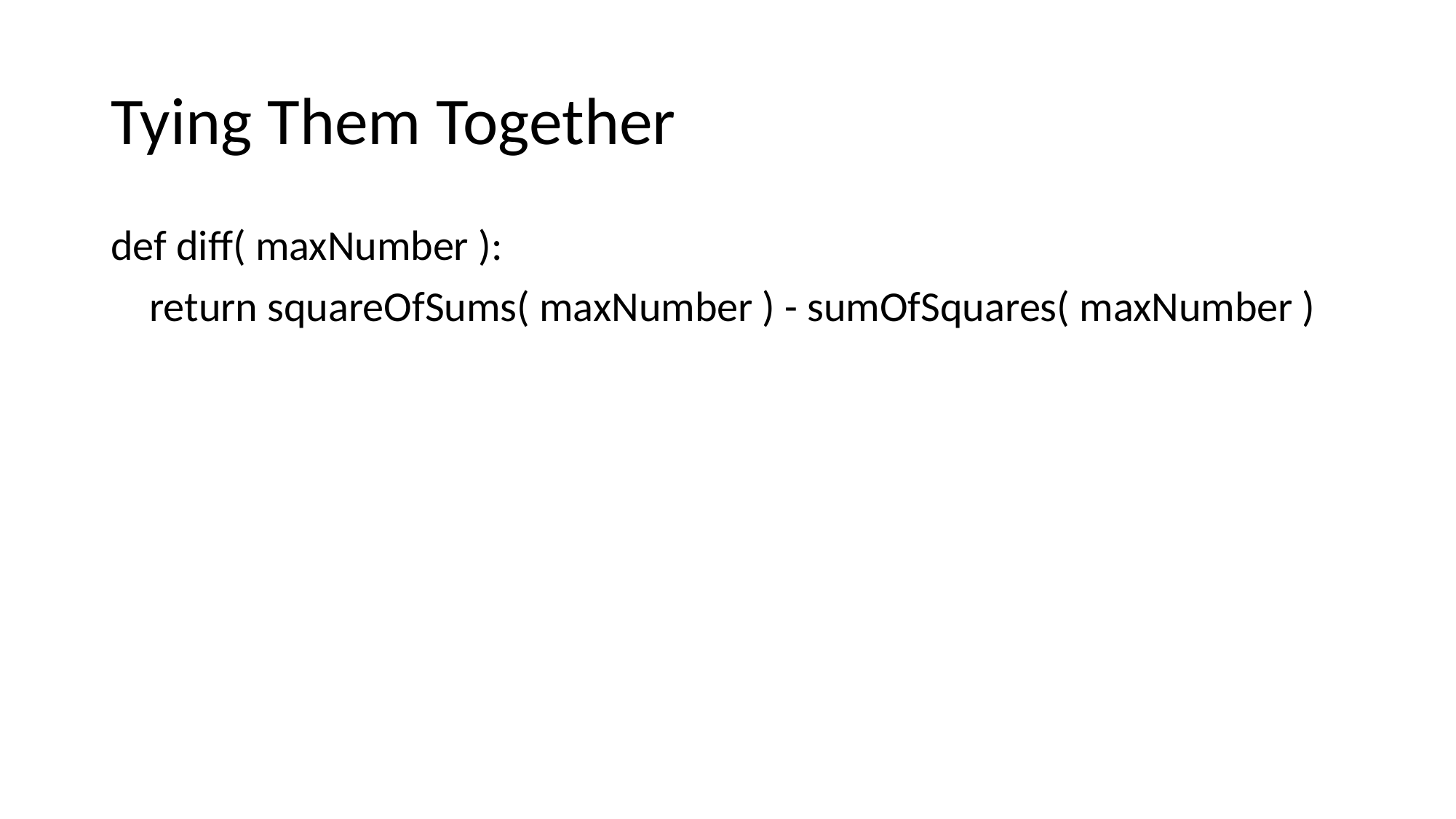

# Tying Them Together
def diff( maxNumber ):
    return squareOfSums( maxNumber ) - sumOfSquares( maxNumber )